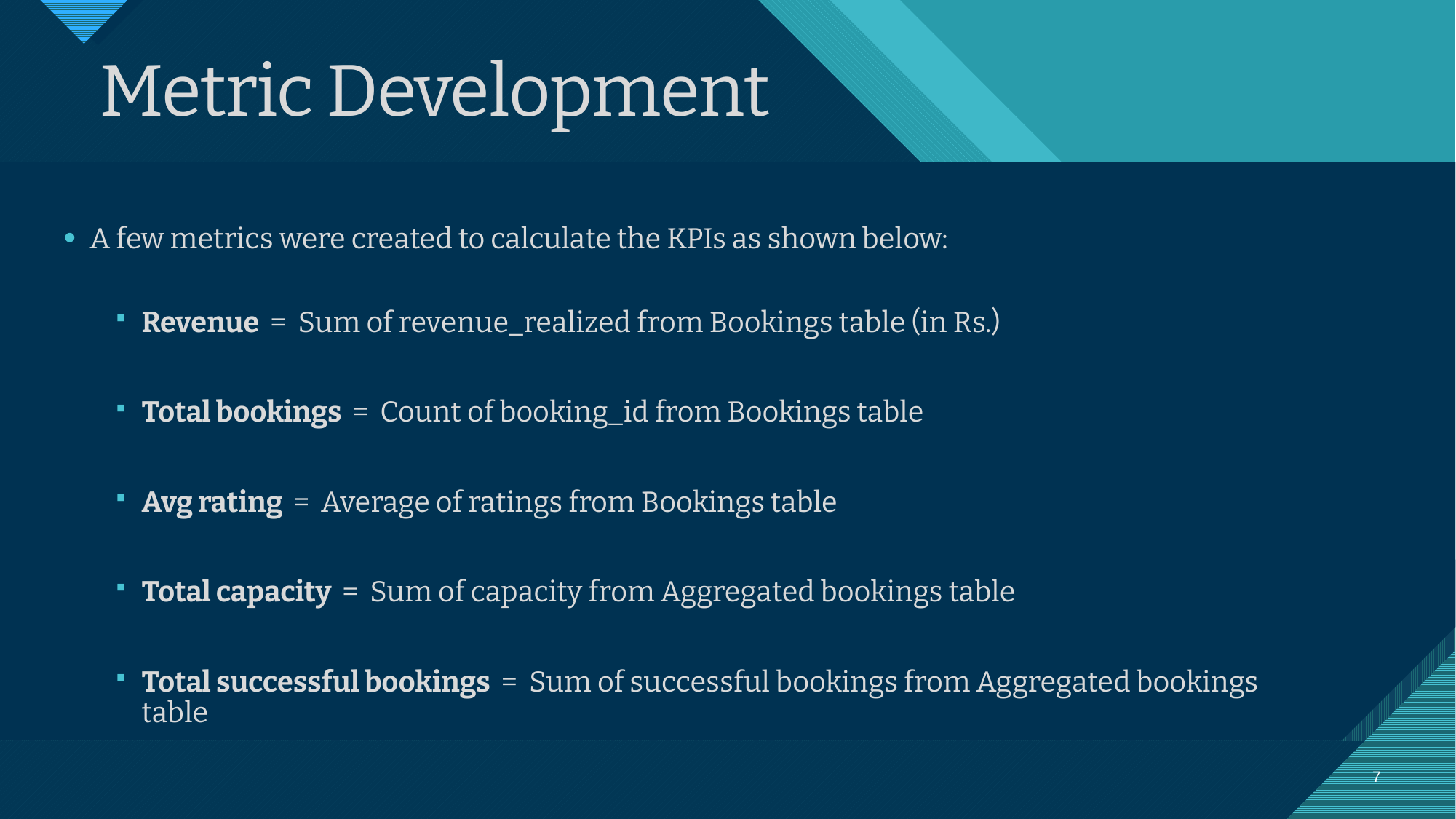

# Metric Development
A few metrics were created to calculate the KPIs as shown below:

Revenue  =  Sum of revenue_realized from Bookings table (in Rs.)

Total bookings  =  Count of booking_id from Bookings table

Avg rating  =  Average of ratings from Bookings table

Total capacity  =  Sum of capacity from Aggregated bookings table

Total successful bookings  =  Sum of successful bookings from Aggregated bookings 					           table
7